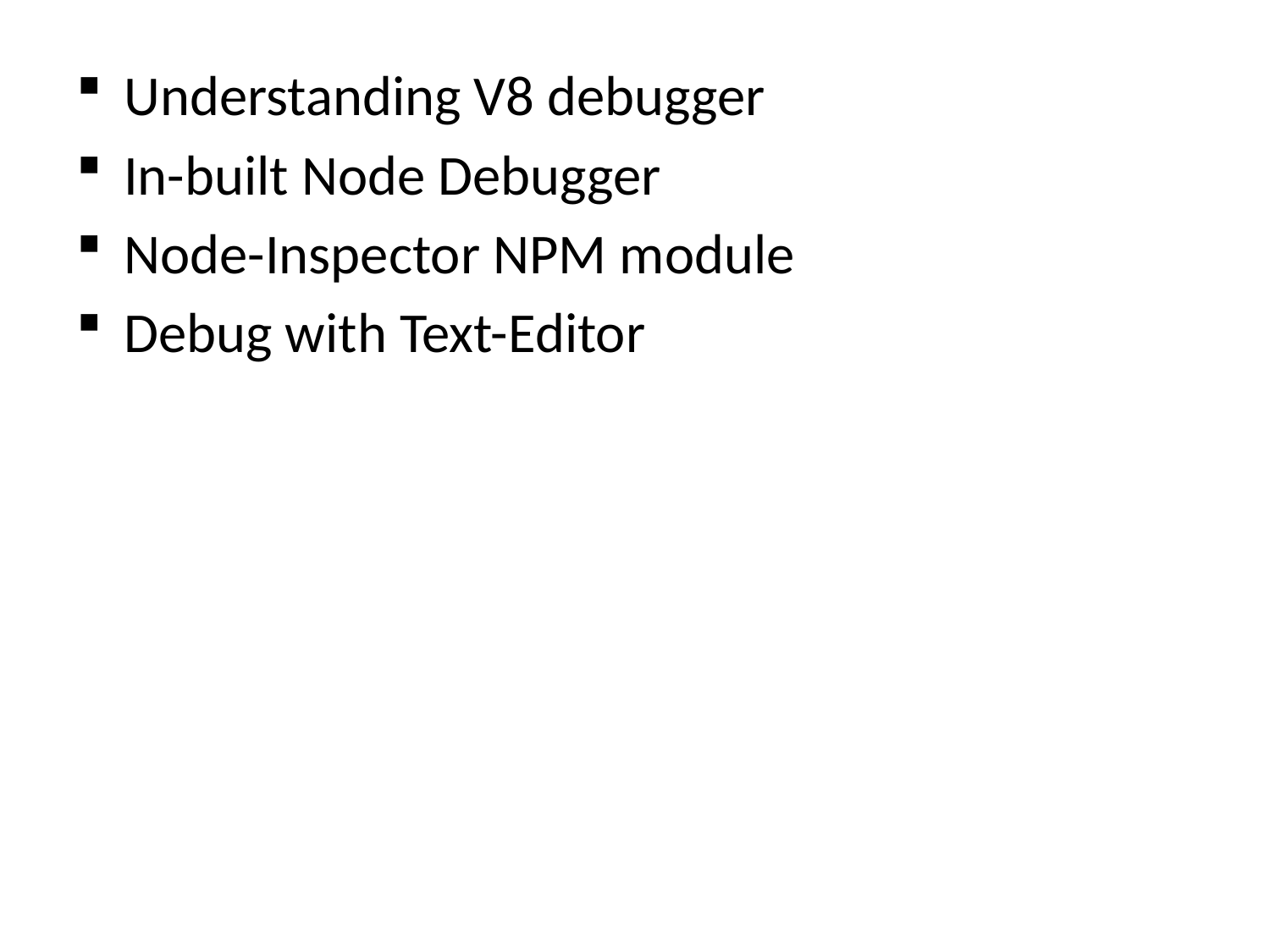

Understanding V8 debugger
In-built Node Debugger
Node-Inspector NPM module
Debug with Text-Editor